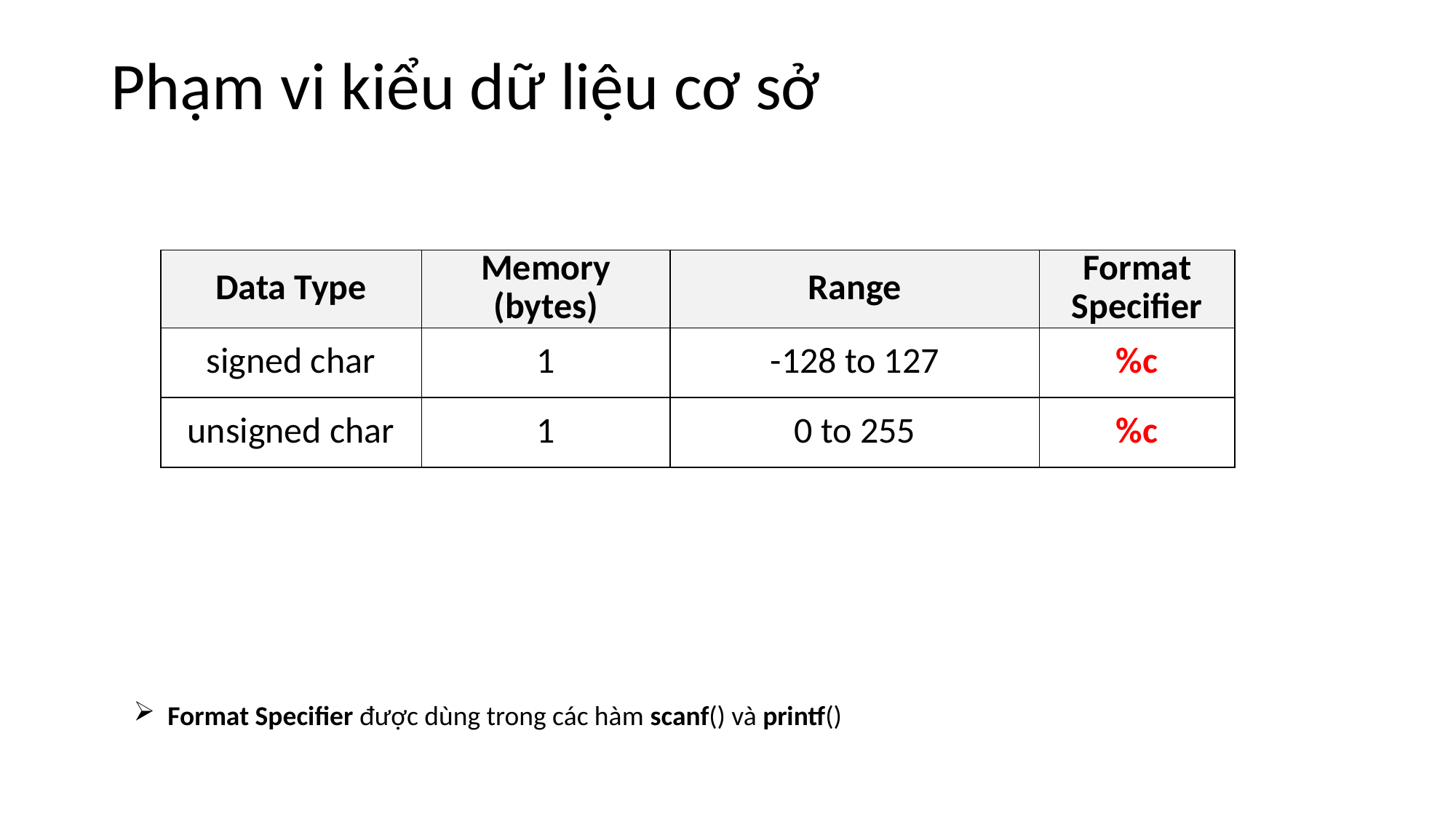

# Phạm vi kiểu dữ liệu cơ sở
| Data Type | Memory (bytes) | Range | Format Specifier |
| --- | --- | --- | --- |
| signed char | 1 | -128 to 127 | %c |
| unsigned char | 1 | 0 to 255 | %c |
Format Specifier được dùng trong các hàm scanf() và printf()